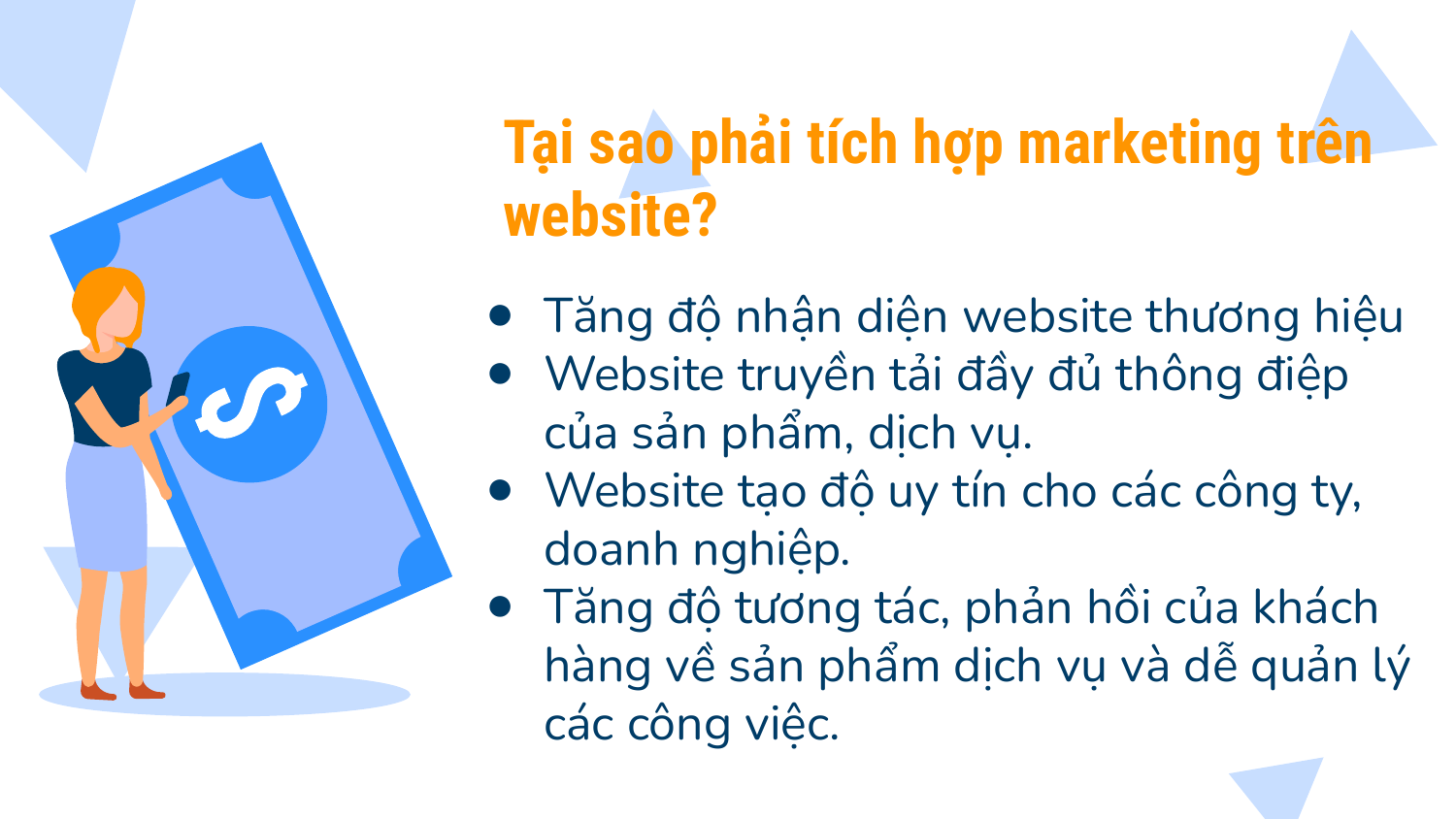

# Tại sao phải tích hợp marketing trên website?

Tăng độ nhận diện website thương hiệu
Website truyền tải đầy đủ thông điệp của sản phẩm, dịch vụ.
Website tạo độ uy tín cho các công ty, doanh nghiệp.
Tăng độ tương tác, phản hồi của khách hàng về sản phẩm dịch vụ và dễ quản lý các công việc.